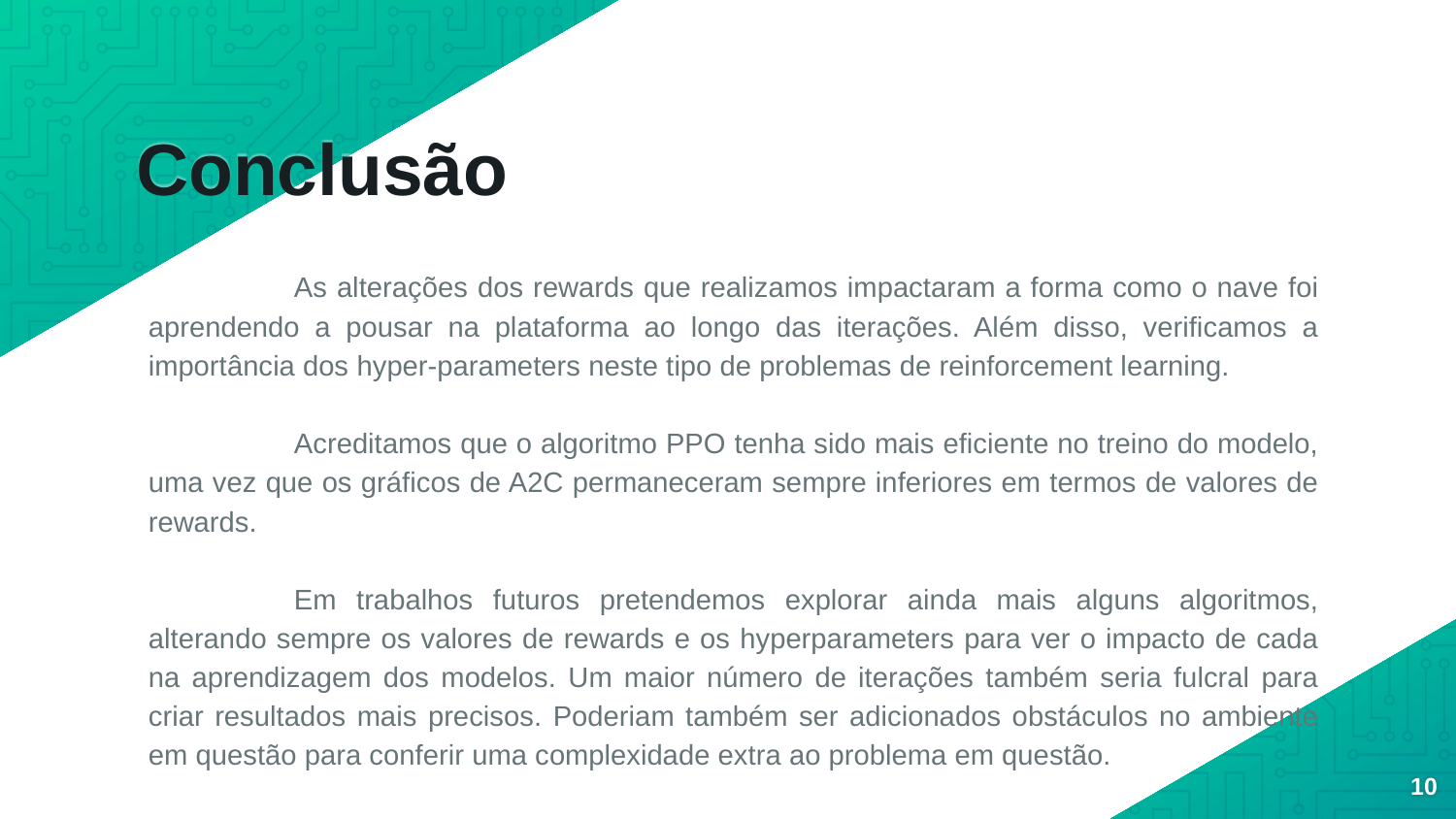

# Conclusão
	As alterações dos rewards que realizamos impactaram a forma como o nave foi aprendendo a pousar na plataforma ao longo das iterações. Além disso, verificamos a importância dos hyper-parameters neste tipo de problemas de reinforcement learning.

	Acreditamos que o algoritmo PPO tenha sido mais eficiente no treino do modelo, uma vez que os gráficos de A2C permaneceram sempre inferiores em termos de valores de rewards.

	Em trabalhos futuros pretendemos explorar ainda mais alguns algoritmos, alterando sempre os valores de rewards e os hyperparameters para ver o impacto de cada na aprendizagem dos modelos. Um maior número de iterações também seria fulcral para criar resultados mais precisos. Poderiam também ser adicionados obstáculos no ambiente em questão para conferir uma complexidade extra ao problema em questão.
10